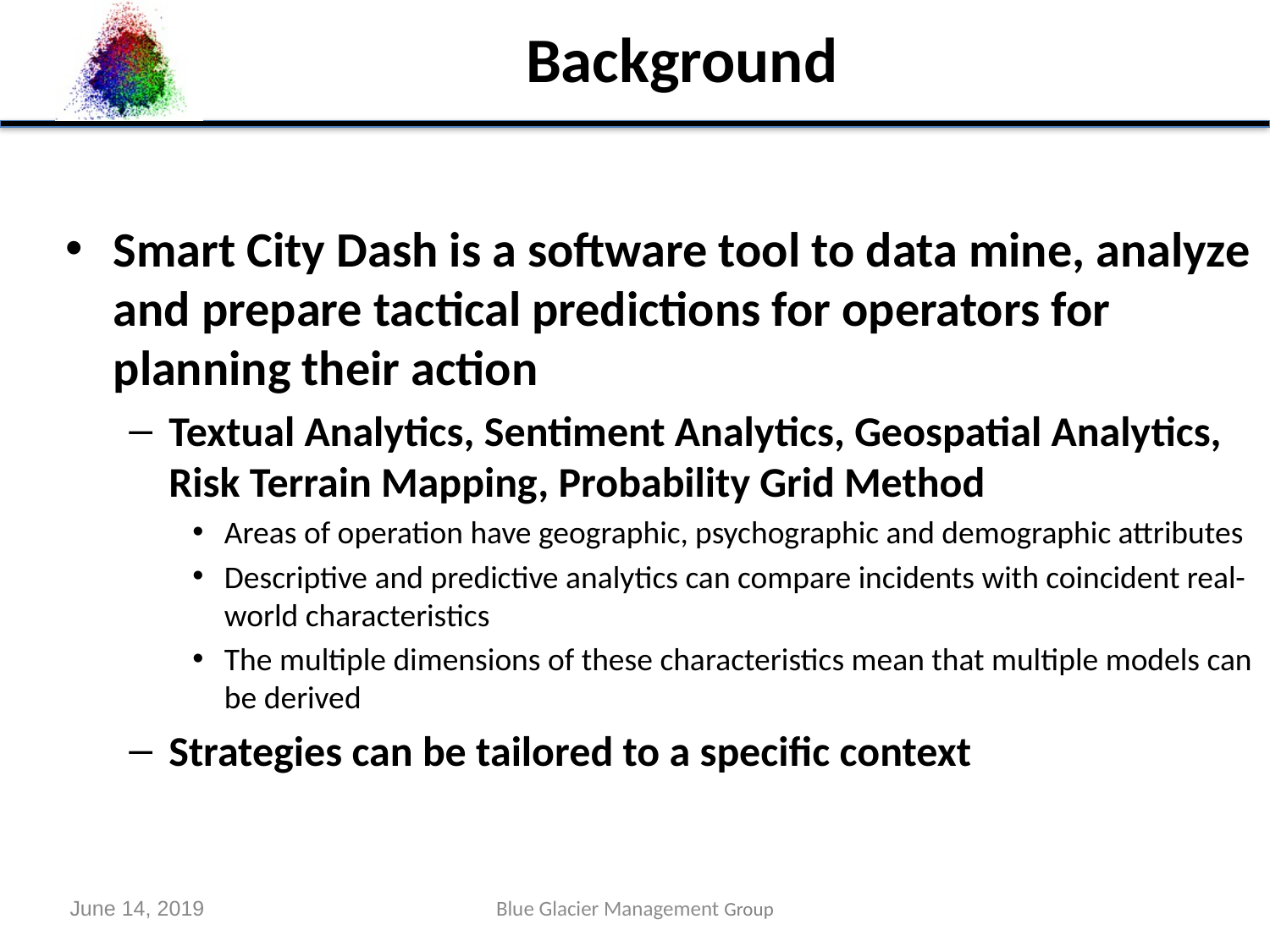

# Background
Smart City Dash is a software tool to data mine, analyze and prepare tactical predictions for operators for planning their action
Textual Analytics, Sentiment Analytics, Geospatial Analytics, Risk Terrain Mapping, Probability Grid Method
Areas of operation have geographic, psychographic and demographic attributes
Descriptive and predictive analytics can compare incidents with coincident real-world characteristics
The multiple dimensions of these characteristics mean that multiple models can be derived
Strategies can be tailored to a specific context
Blue Glacier Management Group
June 14, 2019